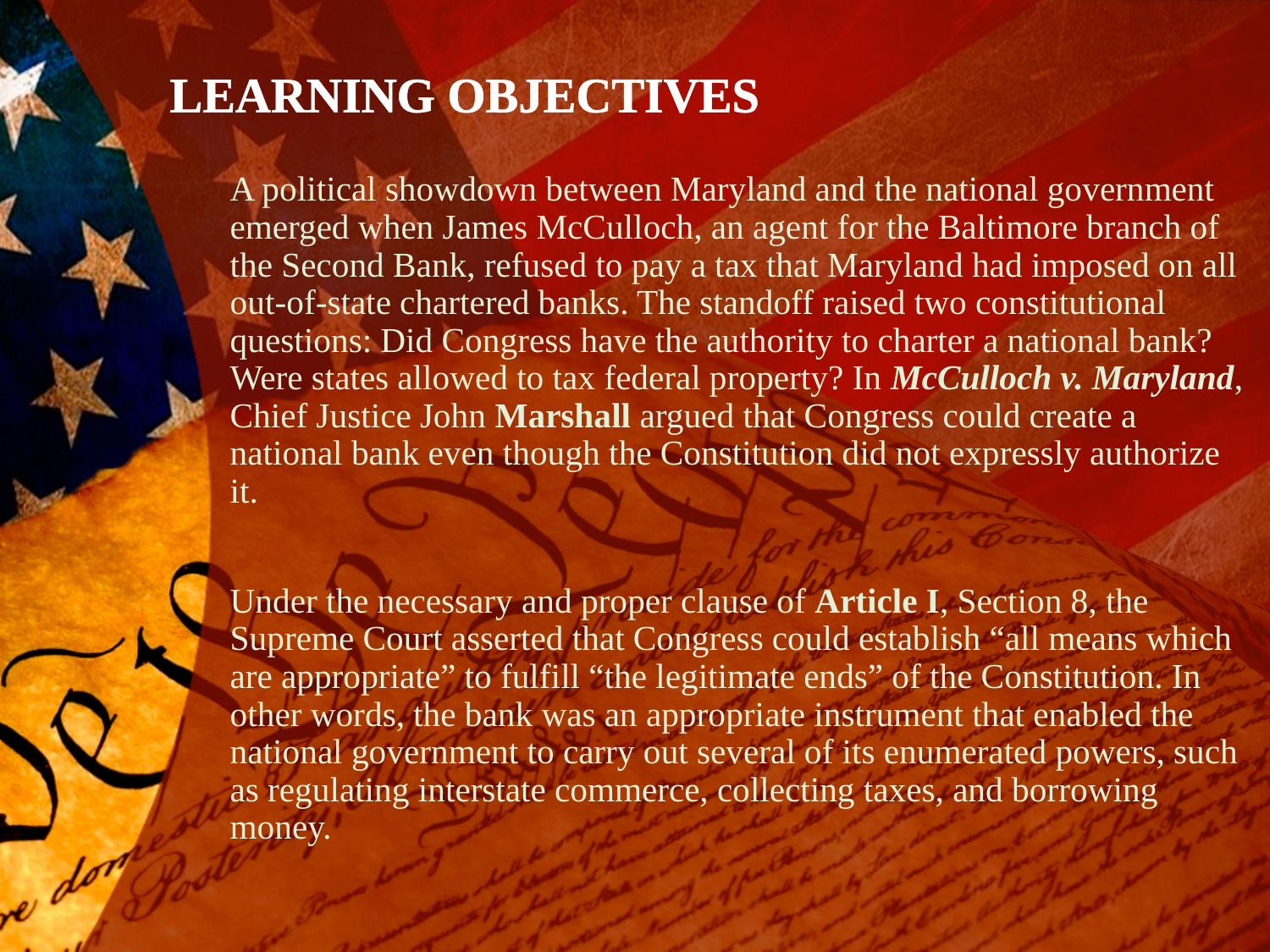

# LEARNING OBJECTIVES
A political showdown between Maryland and the national government emerged when James McCulloch, an agent for the Baltimore branch of the Second Bank, refused to pay a tax that Maryland had imposed on all out-of-state chartered banks. The standoff raised two constitutional questions: Did Congress have the authority to charter a national bank? Were states allowed to tax federal property? In McCulloch v. Maryland, Chief Justice John Marshall argued that Congress could create a national bank even though the Constitution did not expressly authorize it.

Under the necessary and proper clause of Article I, Section 8, the Supreme Court asserted that Congress could establish “all means which are appropriate” to fulfill “the legitimate ends” of the Constitution. In other words, the bank was an appropriate instrument that enabled the national government to carry out several of its enumerated powers, such as regulating interstate commerce, collecting taxes, and borrowing money.